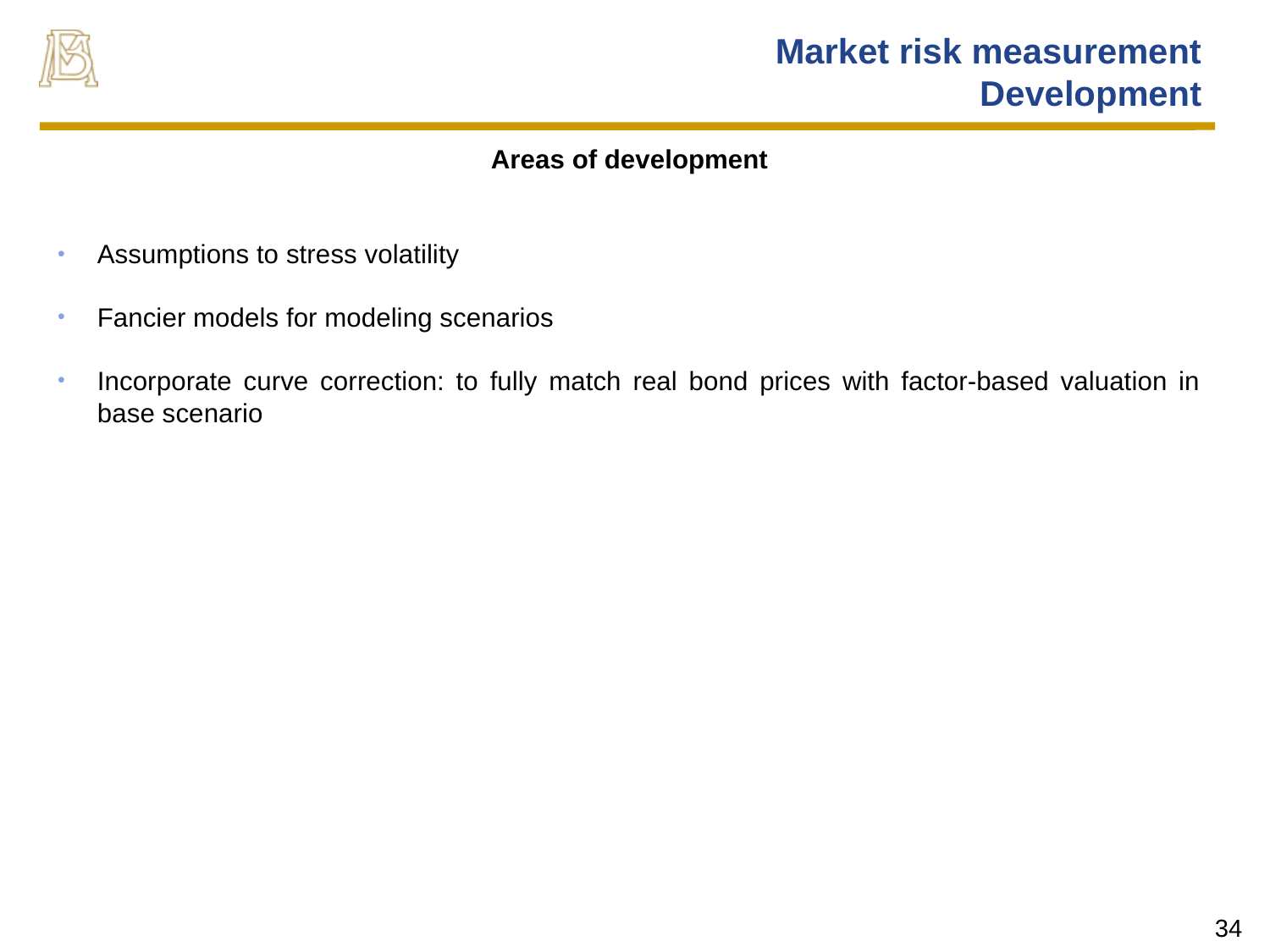

# Market risk measurement Development
Areas of development

Assumptions to stress volatility

Fancier models for modeling scenarios

Incorporate curve correction: to fully match real bond prices with factor-based valuation in base scenario
34